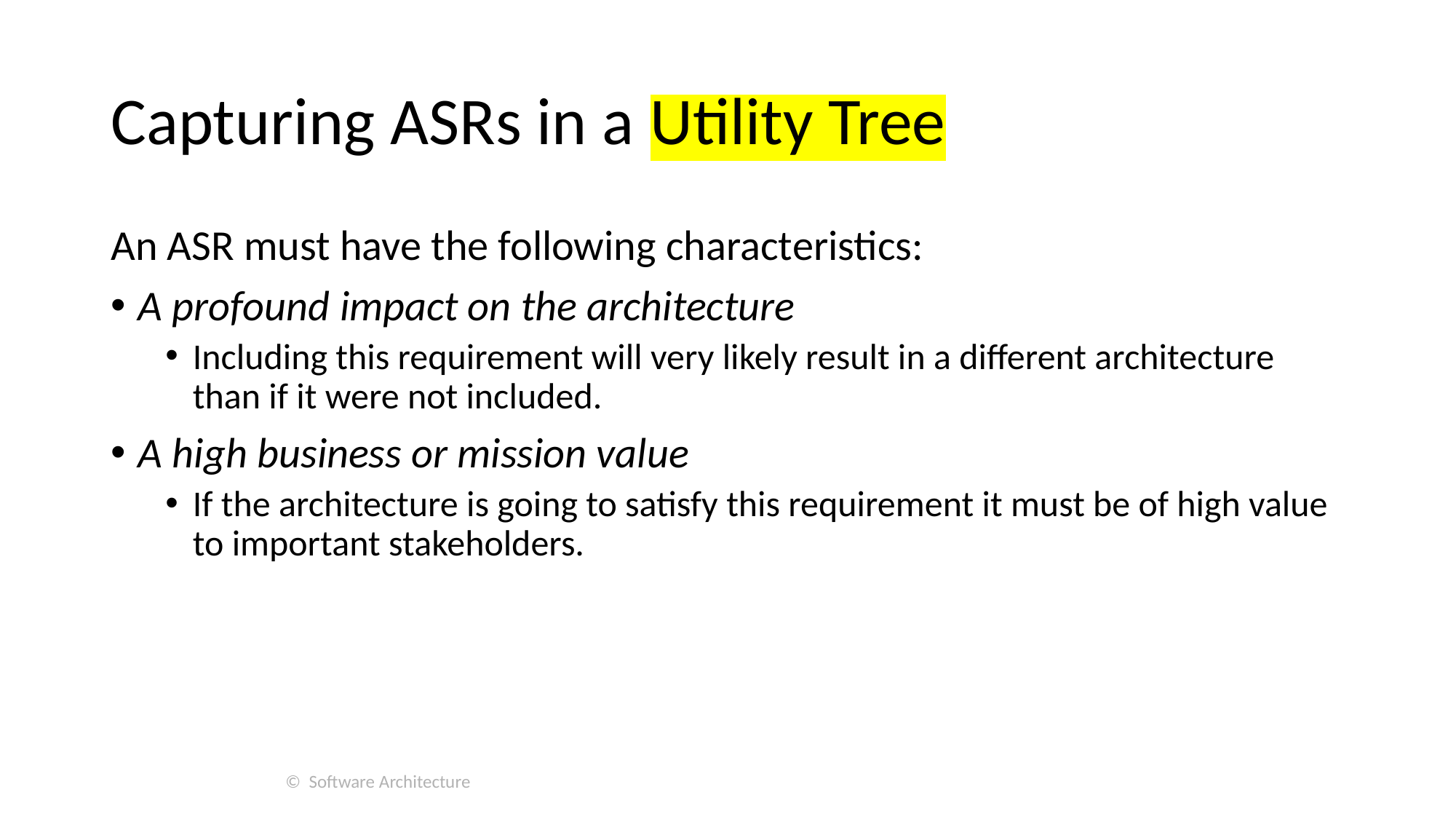

# Capturing ASRs in a Utility Tree
An ASR must have the following characteristics:
A profound impact on the architecture
Including this requirement will very likely result in a different architecture than if it were not included.
A high business or mission value
If the architecture is going to satisfy this requirement it must be of high value to important stakeholders.

©  Software Architecture